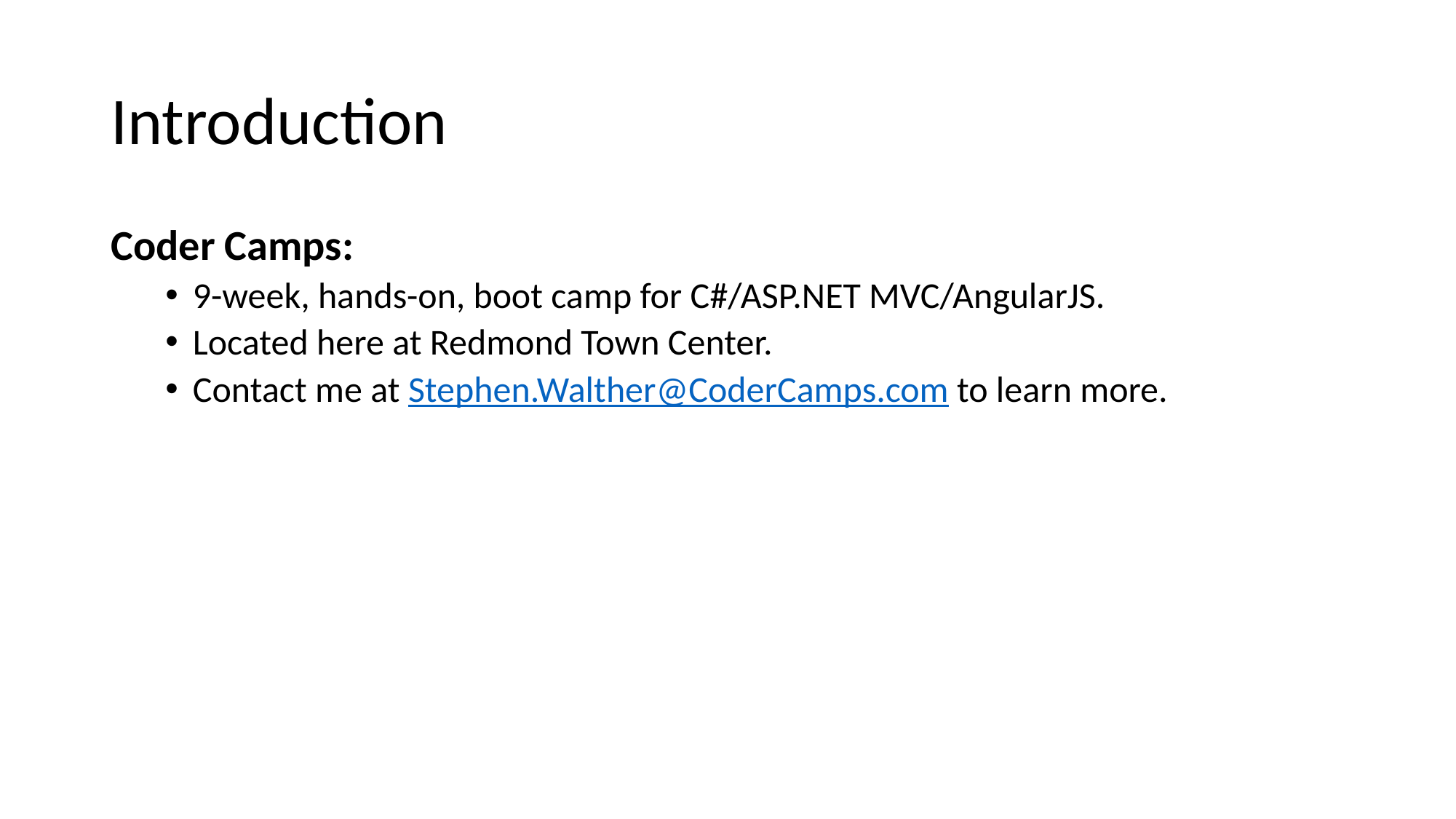

# Introduction
Coder Camps:
9-week, hands-on, boot camp for C#/ASP.NET MVC/AngularJS.
Located here at Redmond Town Center.
Contact me at Stephen.Walther@CoderCamps.com to learn more.